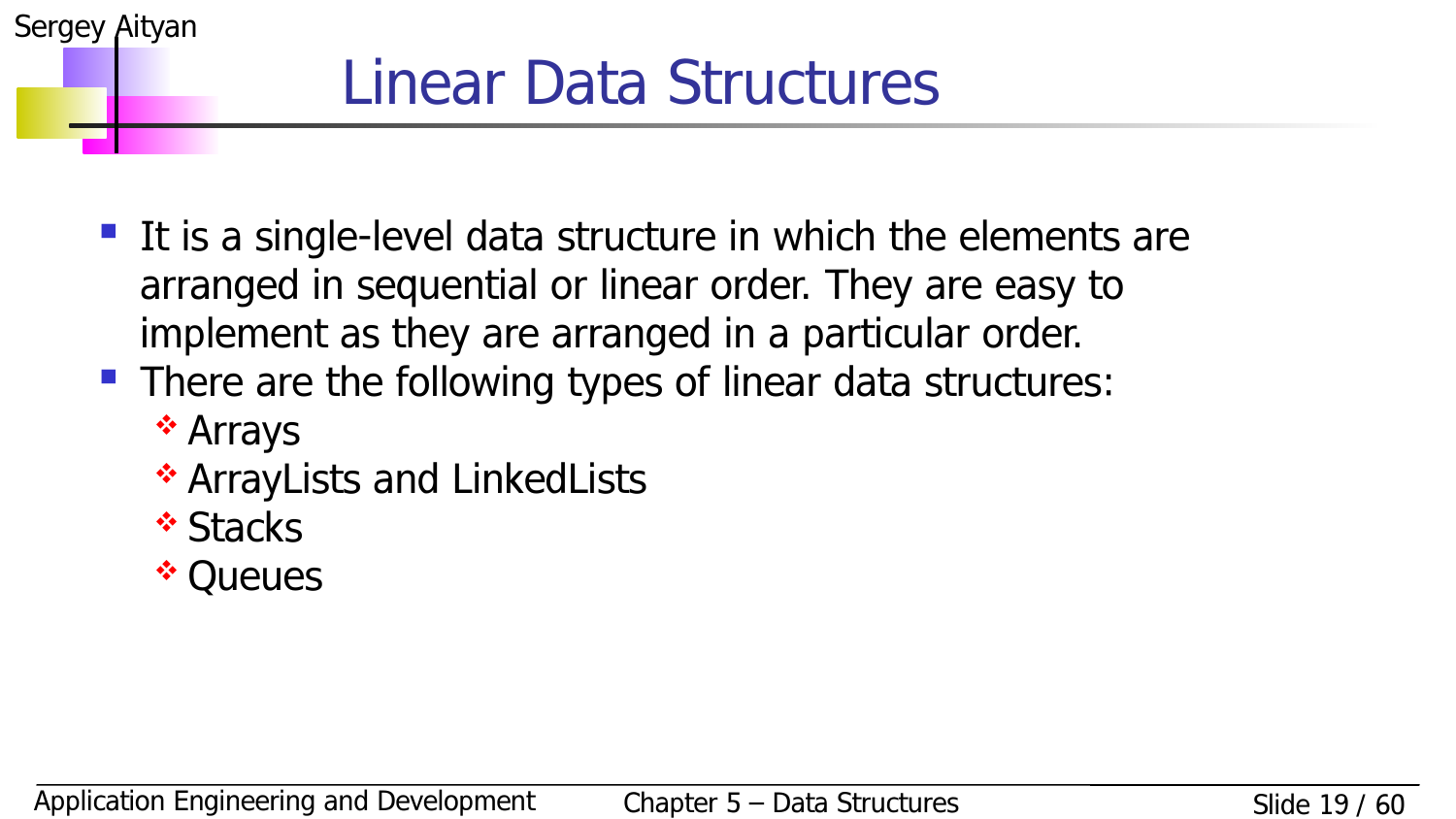

# Linear Data Structures
It is a single-level data structure in which the elements are arranged in sequential or linear order. They are easy to implement as they are arranged in a particular order.
There are the following types of linear data structures:
Arrays
ArrayLists and LinkedLists
Stacks
Queues